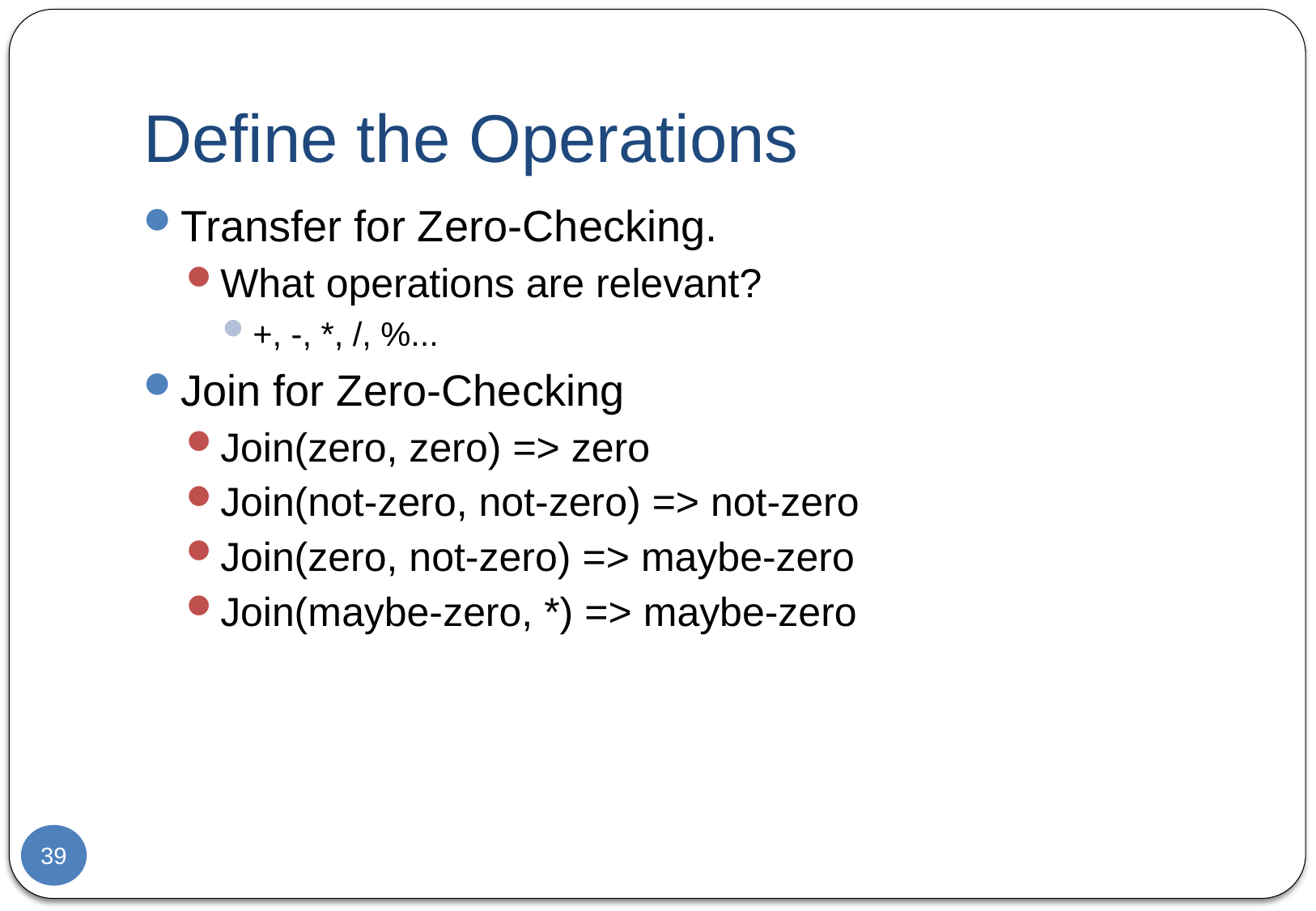

# Define the Operations
Transfer for Zero-Checking.
What operations are relevant?
+, -, *, /, %...
Join for Zero-Checking
Join(zero, zero) => zero
Join(not-zero, not-zero) => not-zero
Join(zero, not-zero) => maybe-zero
Join(maybe-zero, *) => maybe-zero
39